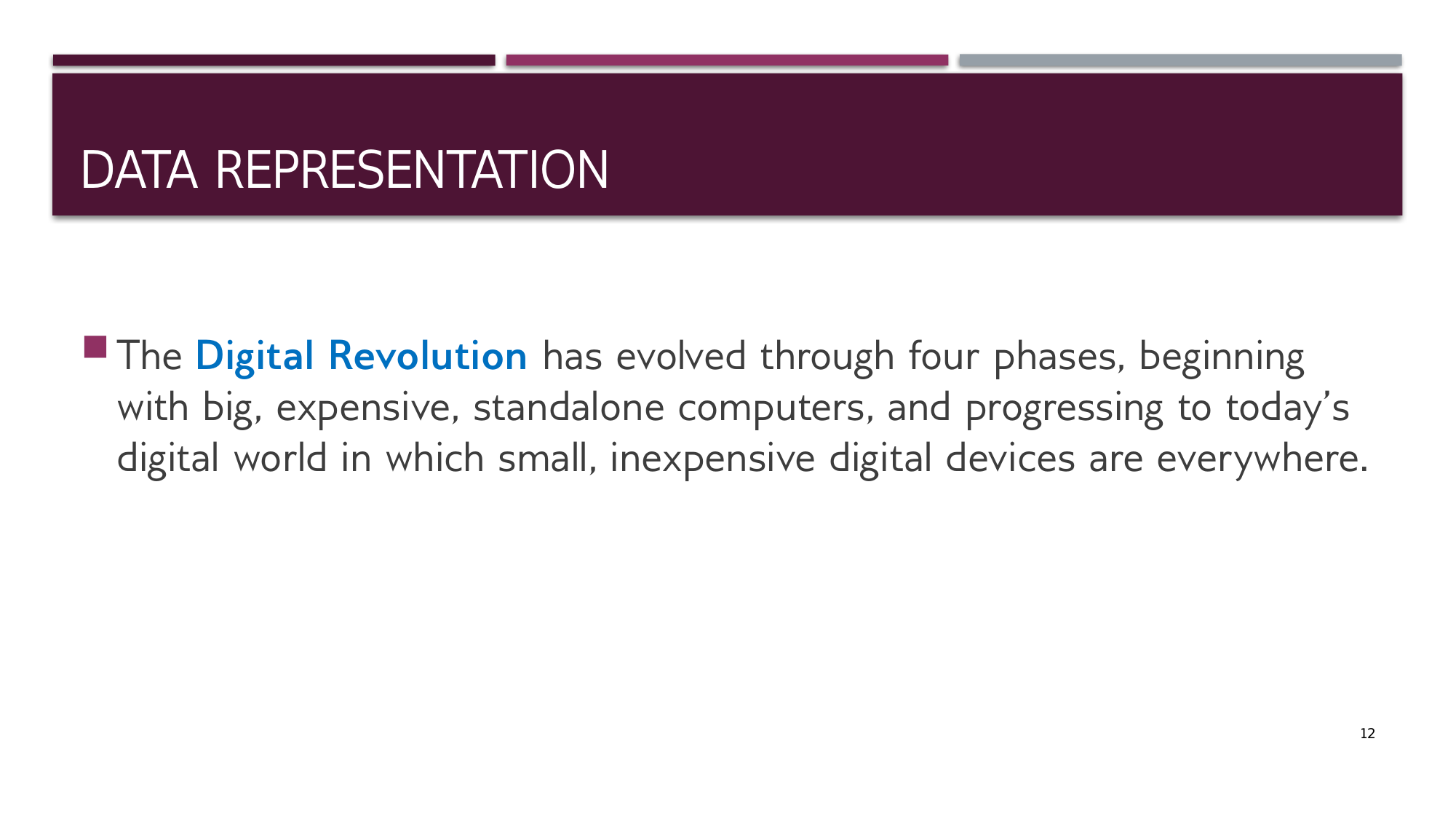

# Data Representation
The Digital Revolution has evolved through four phases, beginning with big, expensive, standalone computers, and progressing to today’s digital world in which small, inexpensive digital devices are everywhere.
12